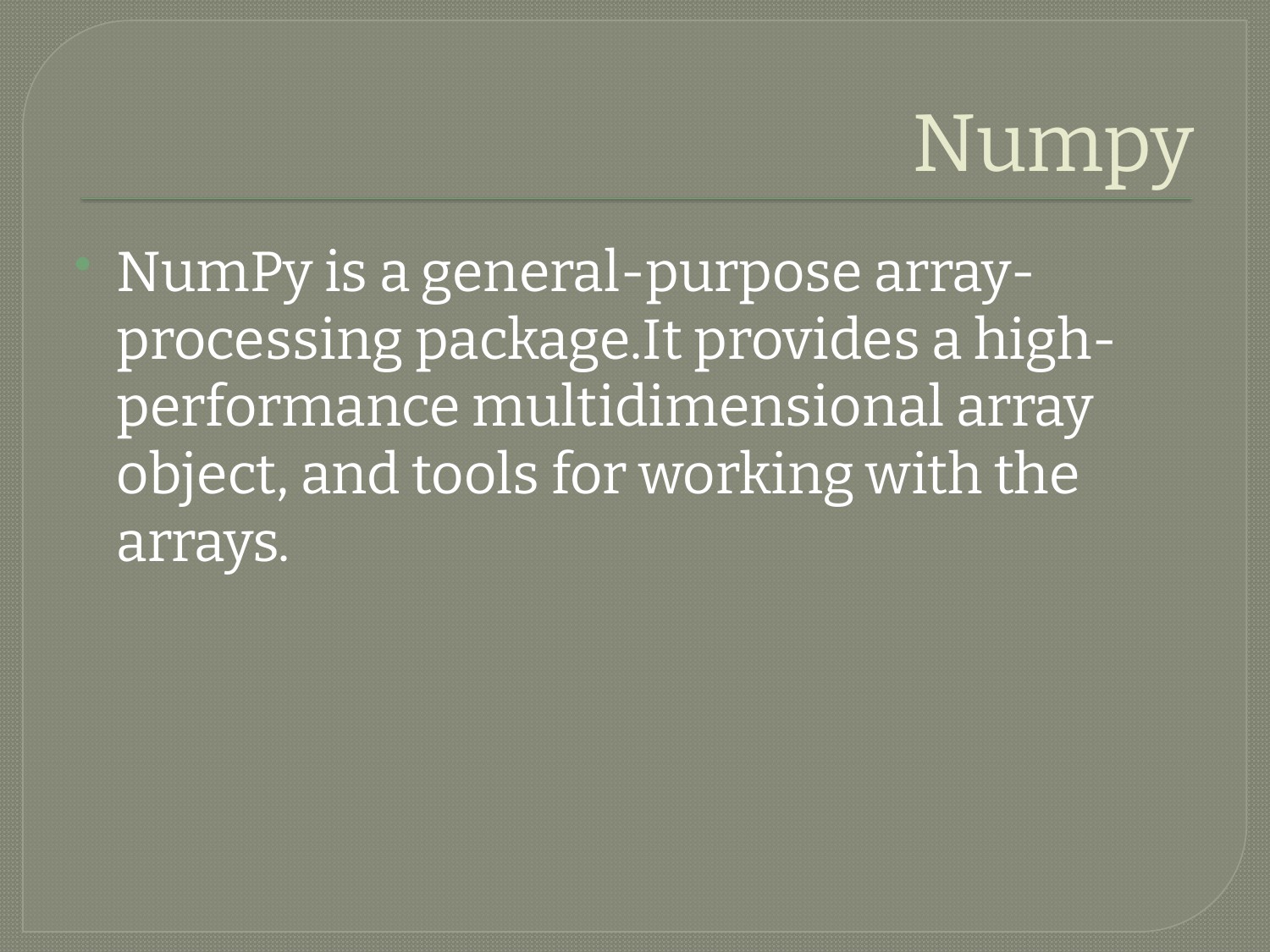

# Numpy
NumPy is a general-purpose array-processing package.It provides a high-performance multidimensional array object, and tools for working with the arrays.